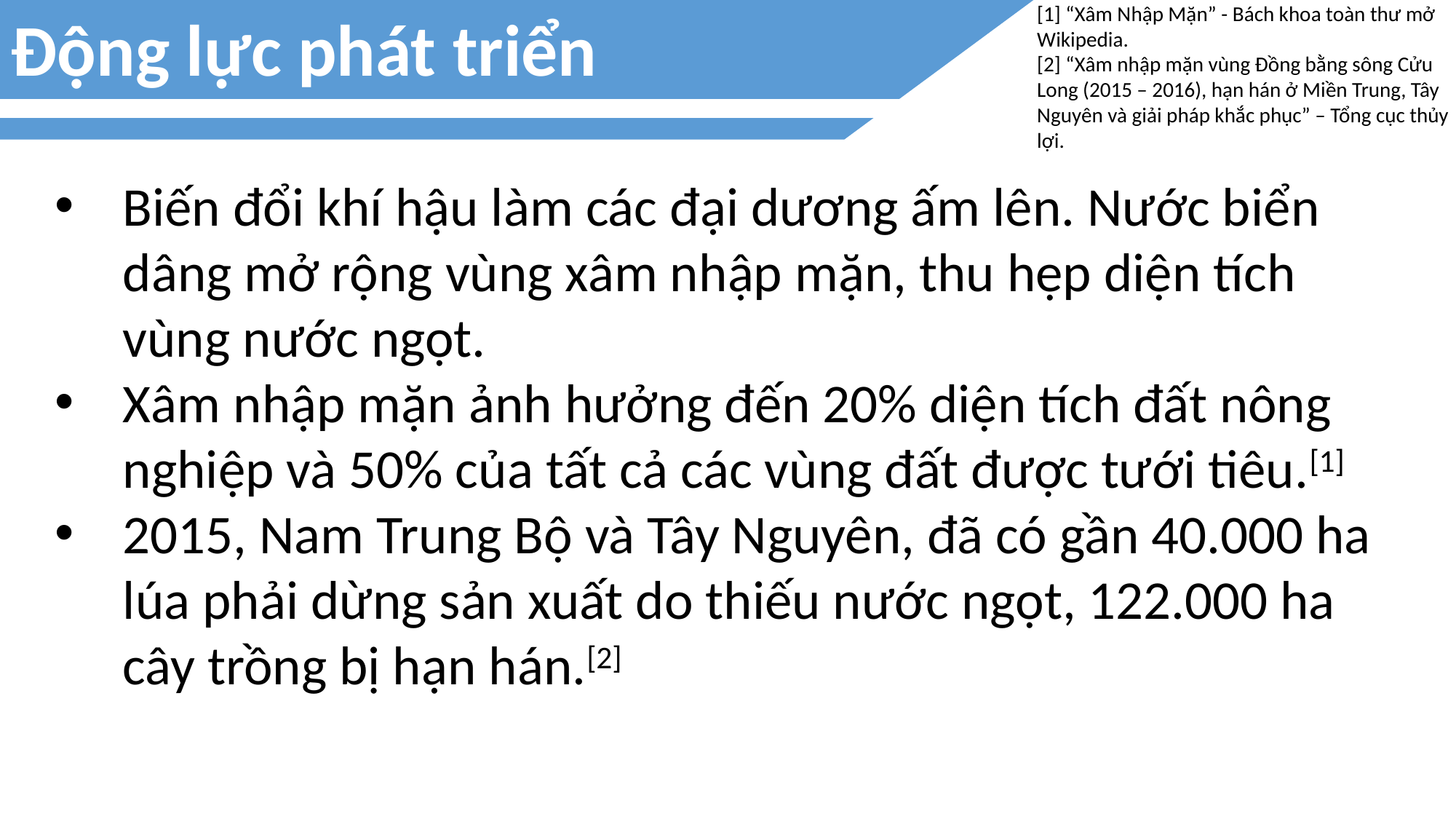

Động lực phát triển
[1] “Xâm Nhập Mặn” - Bách khoa toàn thư mở Wikipedia.
[2] “Xâm nhập mặn vùng Đồng bằng sông Cửu Long (2015 – 2016), hạn hán ở Miền Trung, Tây Nguyên và giải pháp khắc phục” – Tổng cục thủy lợi.

Biến đổi khí hậu làm các đại dương ấm lên. Nước biển dâng mở rộng vùng xâm nhập mặn, thu hẹp diện tích vùng nước ngọt.
Xâm nhập mặn ảnh hưởng đến 20% diện tích đất nông nghiệp và 50% của tất cả các vùng đất được tưới tiêu.[1]
2015, Nam Trung Bộ và Tây Nguyên, đã có gần 40.000 ha lúa phải dừng sản xuất do thiếu nước ngọt, 122.000 ha cây trồng bị hạn hán.[2]